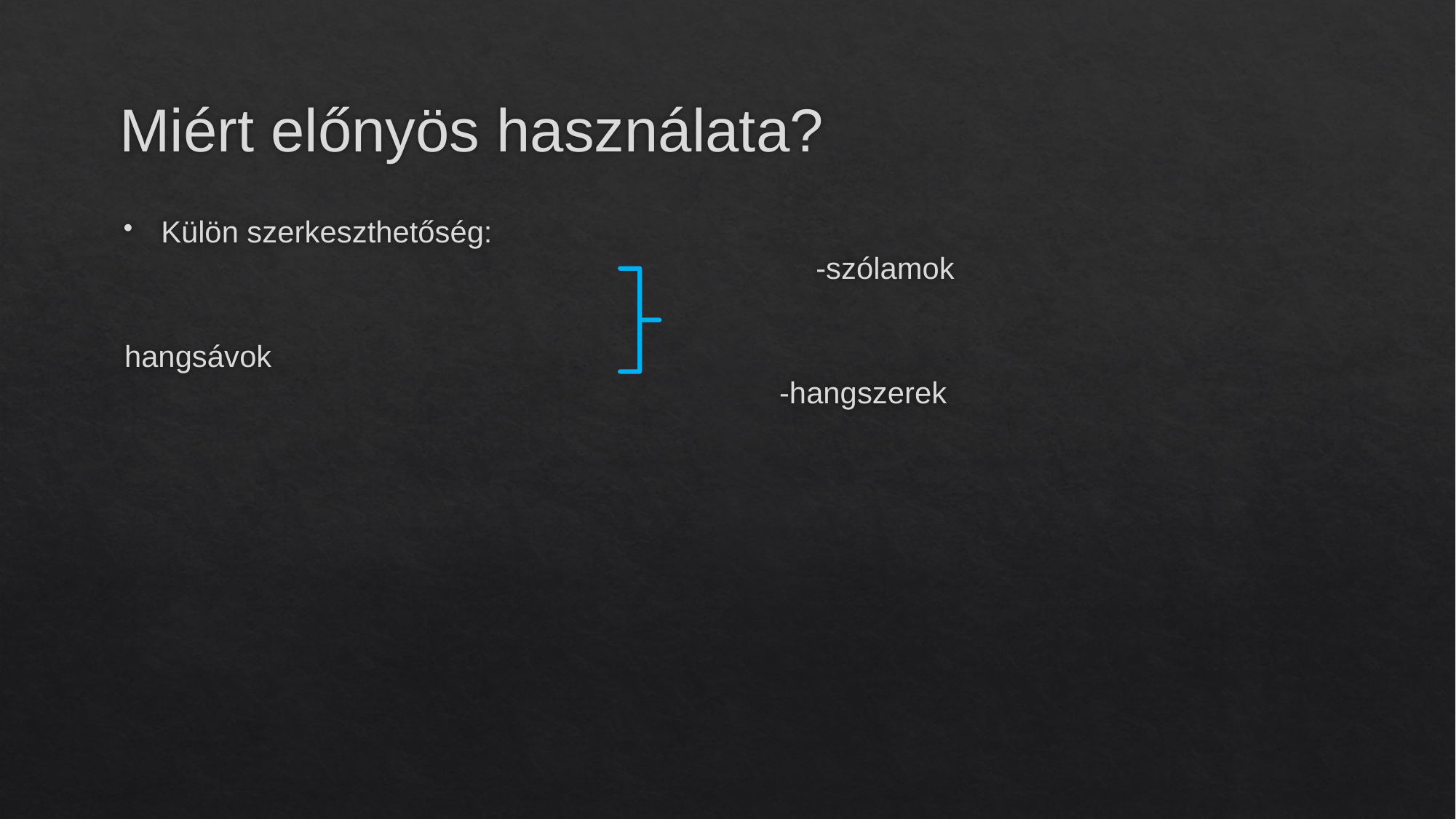

# Miért előnyös használata?
Külön szerkeszthetőség:
						-szólamok
										  hangsávok
						-hangszerek